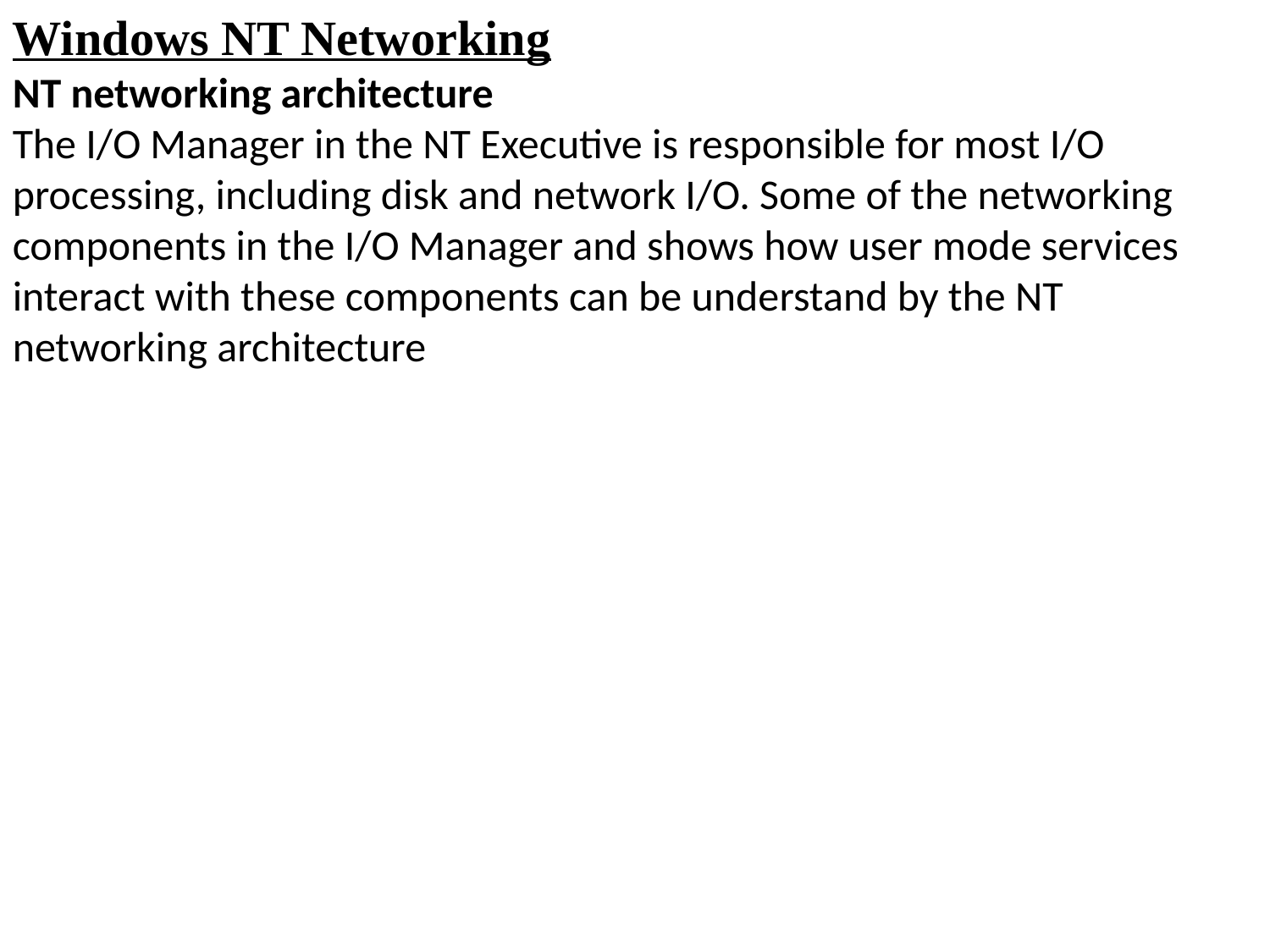

Windows NT Networking
NT networking architecture
The I/O Manager in the NT Executive is responsible for most I/O processing, including disk and network I/O. Some of the networking components in the I/O Manager and shows how user mode services interact with these components can be understand by the NT networking architecture